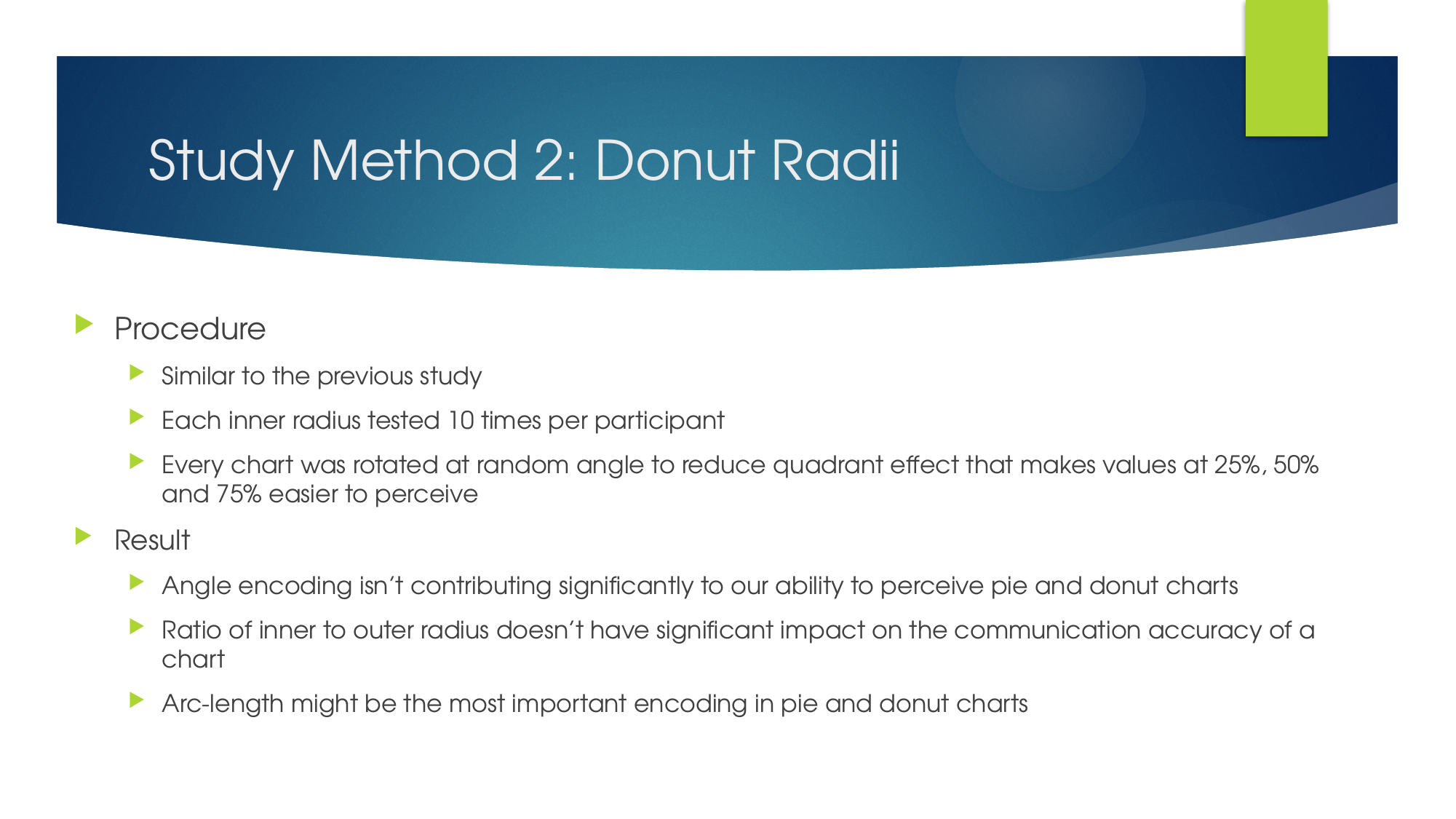

# Study Method 2: Donut Radii
Procedure
Similar to the previous study
Each inner radius tested 10 times per participant
Every chart was rotated at random angle to reduce quadrant effect that makes values at 25%, 50% and 75% easier to perceive
Result
Angle encoding isn’t contributing significantly to our ability to perceive pie and donut charts
Ratio of inner to outer radius doesn’t have significant impact on the communication accuracy of a chart
Arc-length might be the most important encoding in pie and donut charts